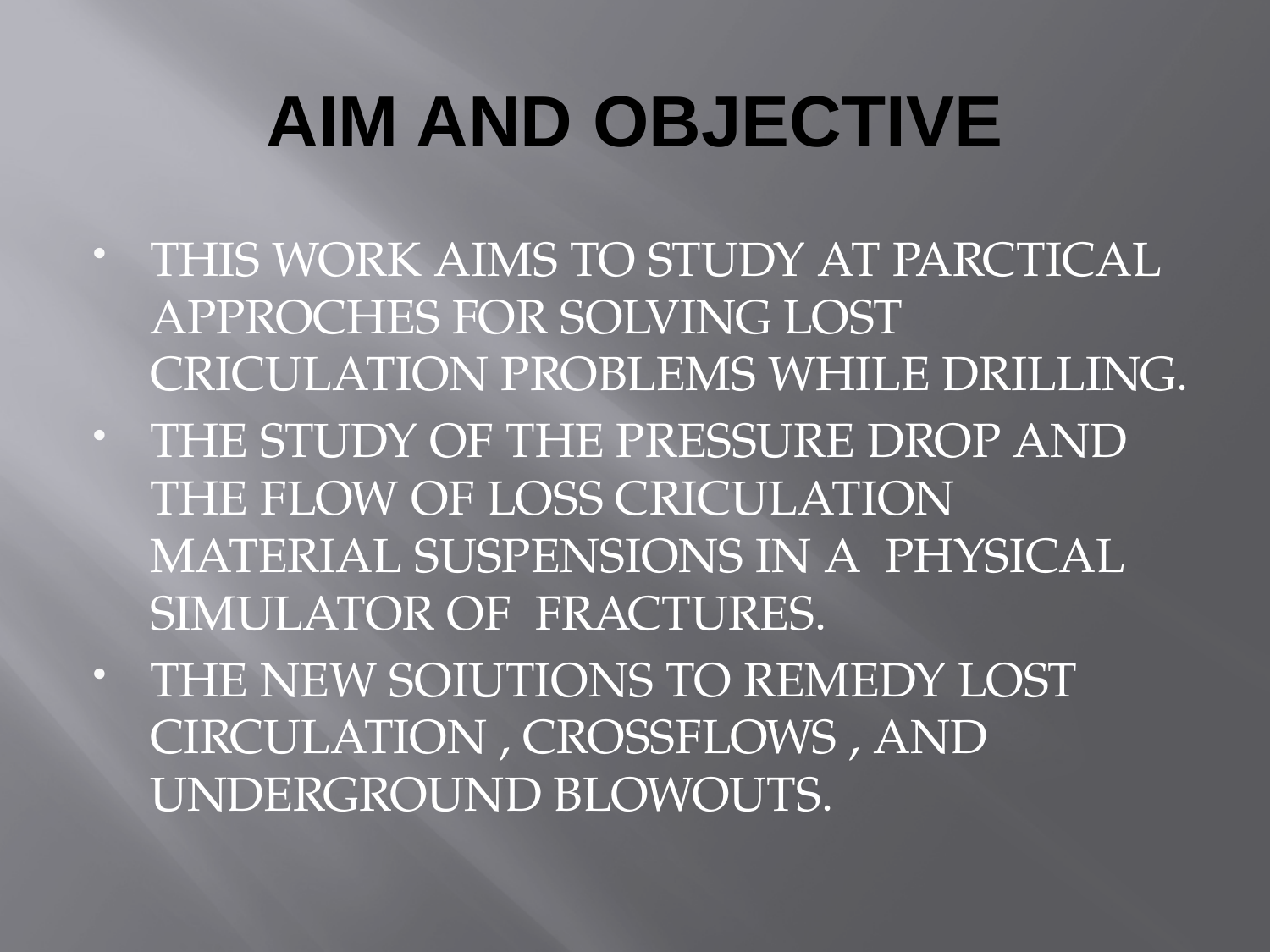

# AIM AND OBJECTIVE
THIS WORK AIMS TO STUDY AT PARCTICAL APPROCHES FOR SOLVING LOST CRICULATION PROBLEMS WHILE DRILLING.
THE STUDY OF THE PRESSURE DROP AND THE FLOW OF LOSS CRICULATION MATERIAL SUSPENSIONS IN A  PHYSICAL SIMULATOR OF  FRACTURES.
THE NEW SOIUTIONS TO REMEDY LOST CIRCULATION , CROSSFLOWS , AND UNDERGROUND BLOWOUTS.